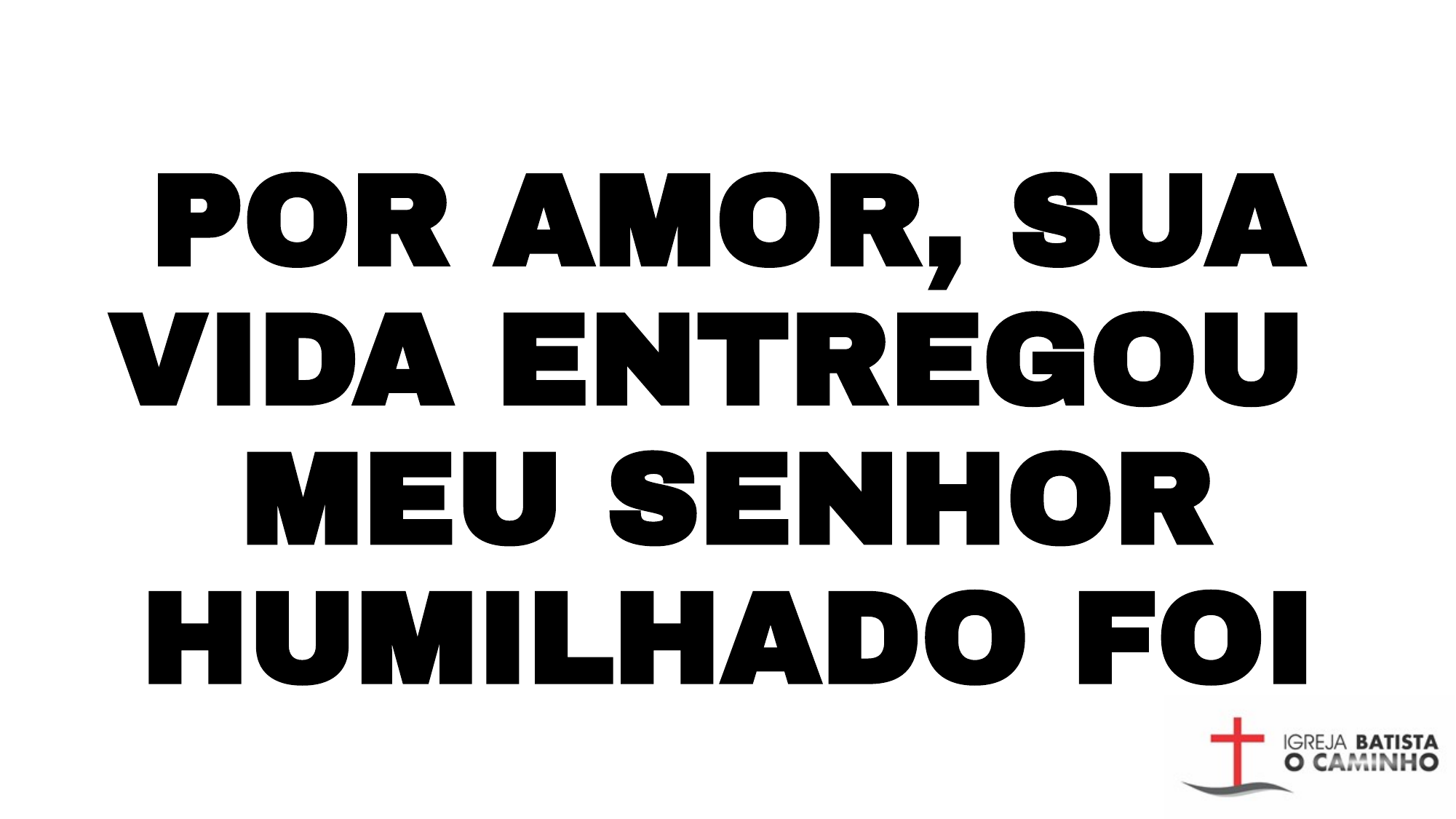

# POR AMOR, SUA VIDA ENTREGOU MEU SENHOR HUMILHADO FOI